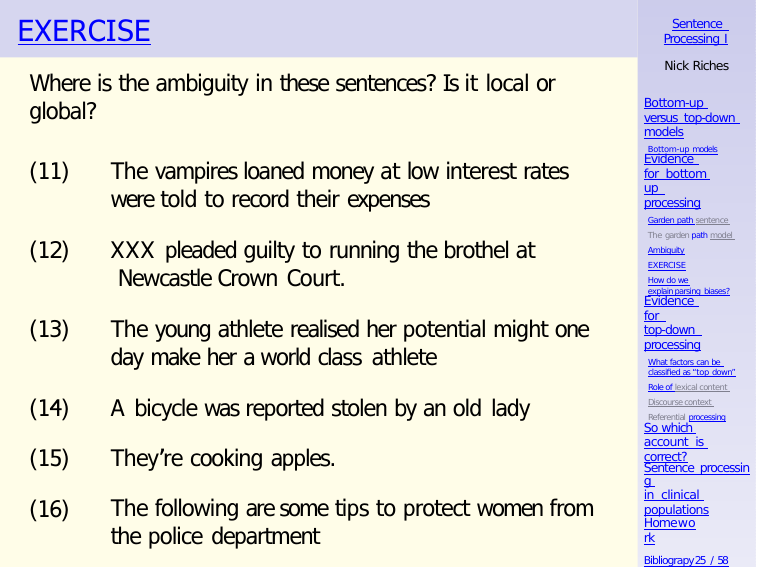

# EXERCISE
Sentence  Processing I
Nick Riches
Where is the ambiguity in these sentences? Is it local or  global?
Bottom-up versus  top-down models
Bottom-up models
Evidence for  bottom up  processing
Garden path sentence  The garden path model  Ambiguity
EXERCISE
How do we explain parsing  biases?
(11)
The vampires loaned money at low interest rates  were told to record their expenses
(12)
XXX pleaded guilty to running the brothel at  Newcastle Crown Court.
Evidence for  top-down  processing
What factors can be  classified as “top down”
Role of lexical content  Discourse context  Referential processing
(13)
The young athlete realised her potential might one  day make her a world class athlete
(14)
A bicycle was reported stolen by an old lady
So which account  is correct?
(15)
They’re cooking apples.
Sentence  processing in  clinical populations
(16)
The following are some tips to protect women from  the police department
Homework
Bibliograpy25 / 58